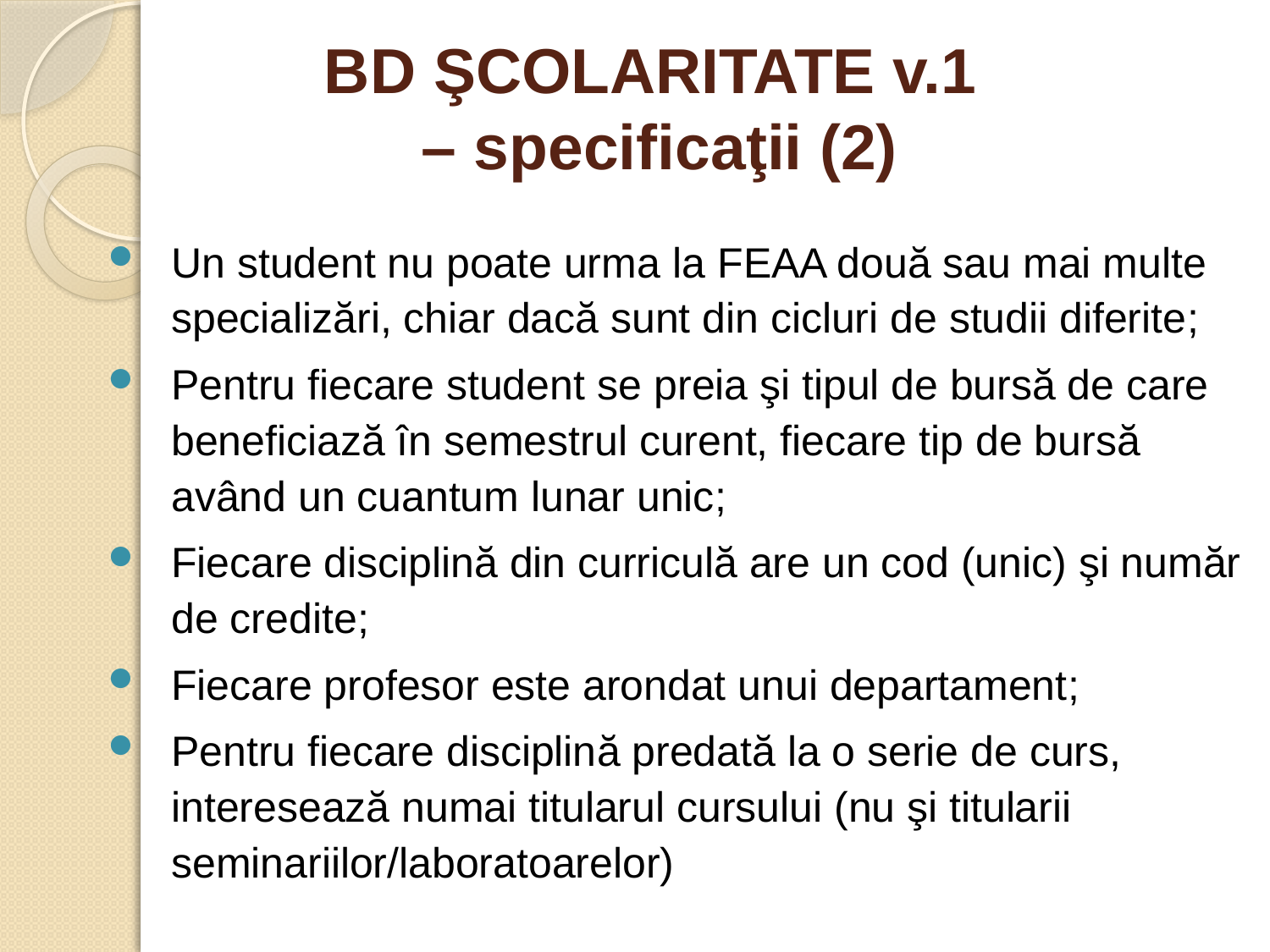

# BD ŞCOLARITATE v.1 – specificaţii (2)
Un student nu poate urma la FEAA două sau mai multe specializări, chiar dacă sunt din cicluri de studii diferite;
Pentru fiecare student se preia şi tipul de bursă de care beneficiază în semestrul curent, fiecare tip de bursă având un cuantum lunar unic;
Fiecare disciplină din curriculă are un cod (unic) şi număr de credite;
Fiecare profesor este arondat unui departament;
Pentru fiecare disciplină predată la o serie de curs, interesează numai titularul cursului (nu şi titularii seminariilor/laboratoarelor)